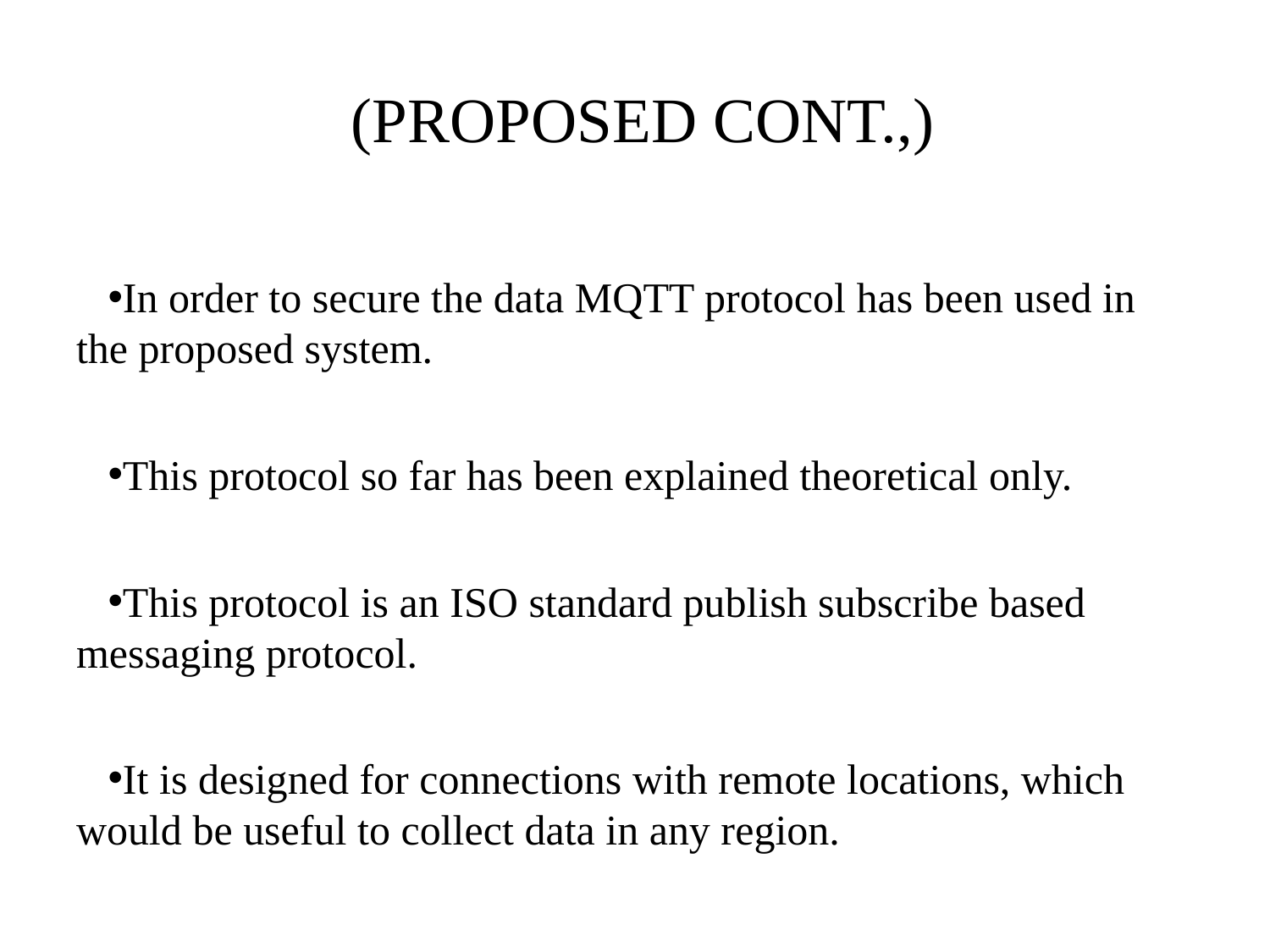

# (PROPOSED CONT.,)
In order to secure the data MQTT protocol has been used in the proposed system.

This protocol so far has been explained theoretical only.

This protocol is an ISO standard publish subscribe based messaging protocol.

It is designed for connections with remote locations, which would be useful to collect data in any region.